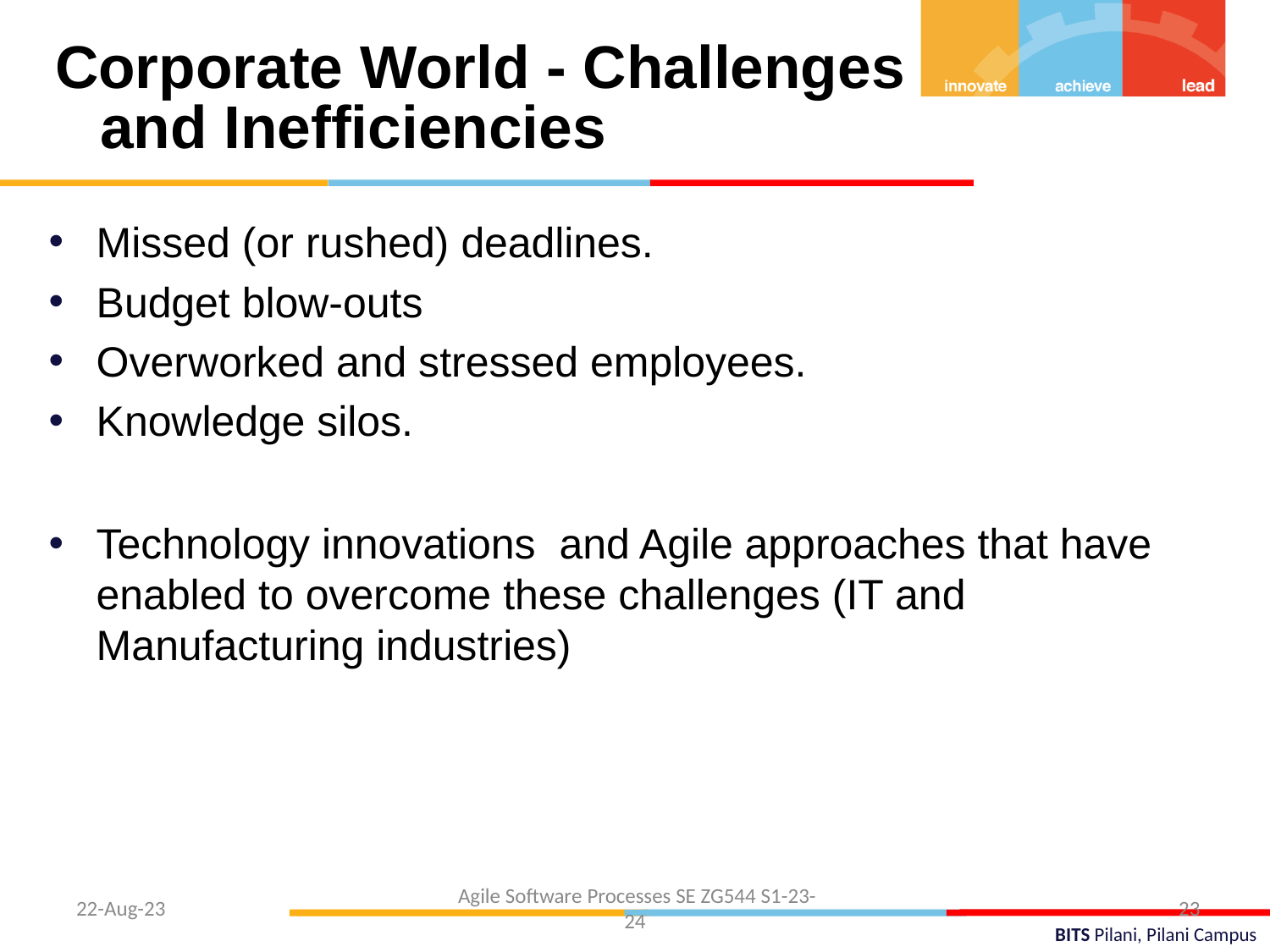

Corporate World - Challenges and Inefficiencies
Missed (or rushed) deadlines.
Budget blow-outs
Overworked and stressed employees.
Knowledge silos.

Technology innovations  and Agile approaches that have enabled to overcome these challenges (IT and Manufacturing industries)
 Agile Software Processes SE ZG544 S1-23-24
22-Aug-23
23